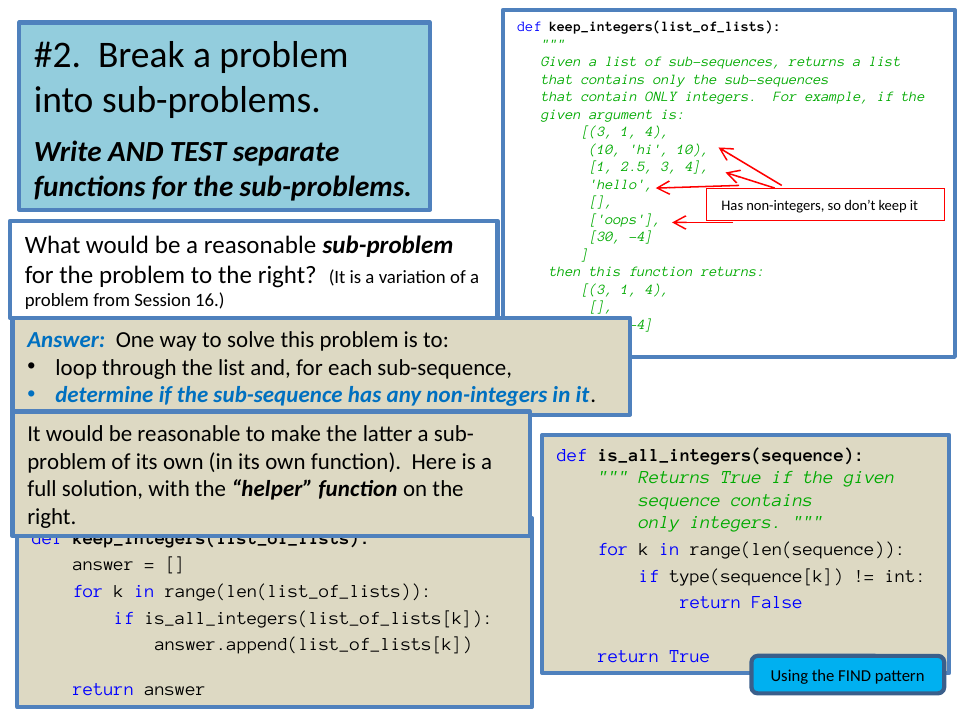

def keep_integers(list_of_lists):
   """
   Given a list of sub-sequences, returns a list
   that contains only the sub-sequences
   that contain ONLY integers.  For example, if the
   given argument is:
        [(3, 1, 4),
         (10, 'hi', 10),
         [1, 2.5, 3, 4],
         'hello',
         [],
         ['oops'],
         [30, -4]
        ]
    then this function returns:
        [(3, 1, 4),
         [],
         [30, -4]
        ]
Has non-integers, so don’t keep it
#2.  Break a problem into sub-problems.
Write AND TEST separate functions for the sub-problems.
What would be a reasonable sub-problem for the problem to the right?  (It is a variation of a problem from Session 16.)
Answer:  One way to solve this problem is to:
loop through the list and, for each sub-sequence,
determine if the sub-sequence has any non-integers in it.
It would be reasonable to make the latter a sub-problem of its own (in its own function).  Here is a full solution, with the “helper” function on the right.
def is_all_integers(sequence):
    """ Returns True if the given
        sequence contains
        only integers. """
    for k in range(len(sequence)):
        if type(sequence[k]) != int:
            return False

    return True
def keep_integers(list_of_lists):
    answer = []
    for k in range(len(list_of_lists)):
        if is_all_integers(list_of_lists[k]):
            answer.append(list_of_lists[k])

    return answer
Using the FIND pattern